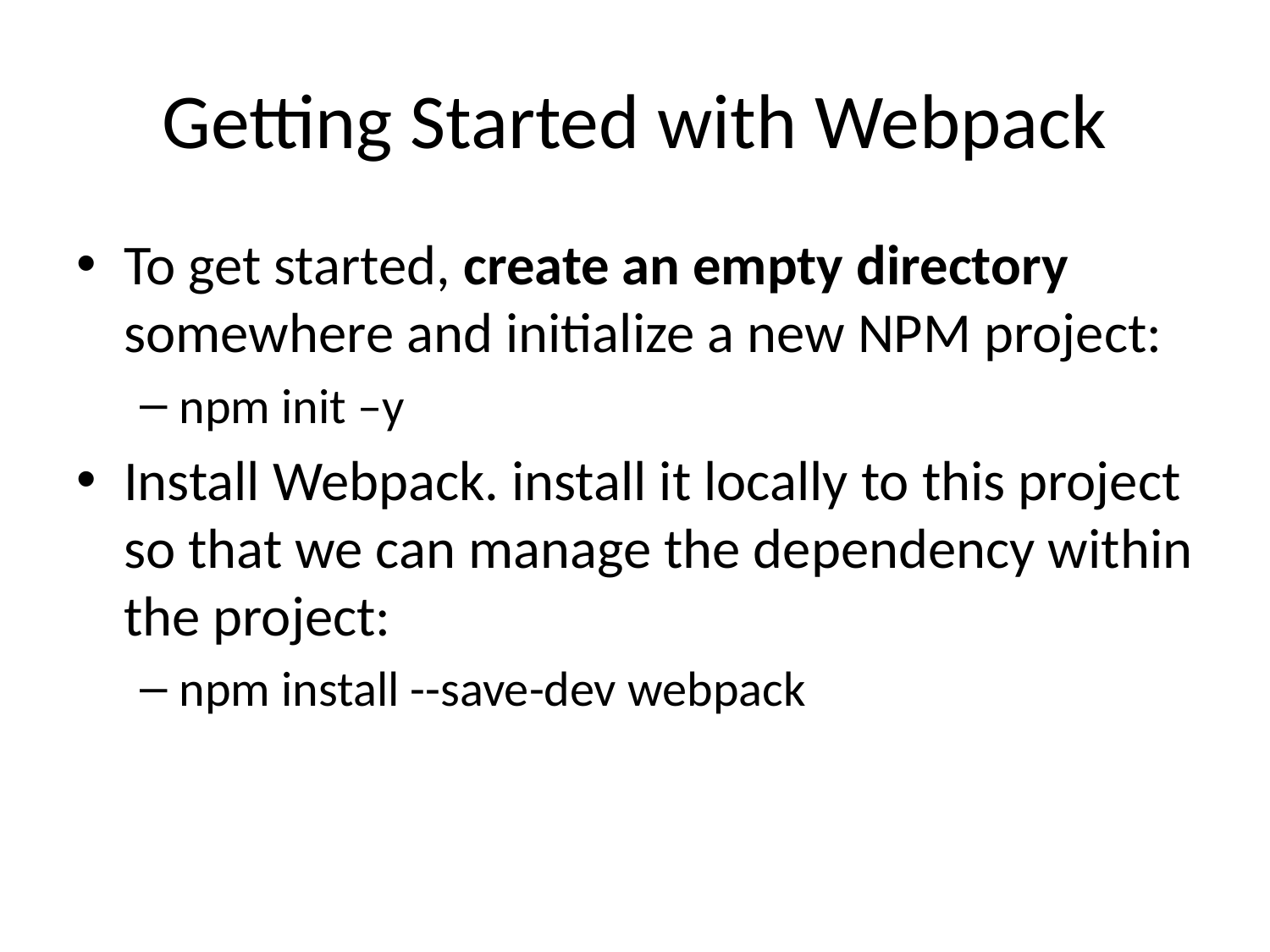

# Getting Started with Webpack
To get started, create an empty directory somewhere and initialize a new NPM project:
npm init –y
Install Webpack. install it locally to this project so that we can manage the dependency within the project:
npm install --save-dev webpack